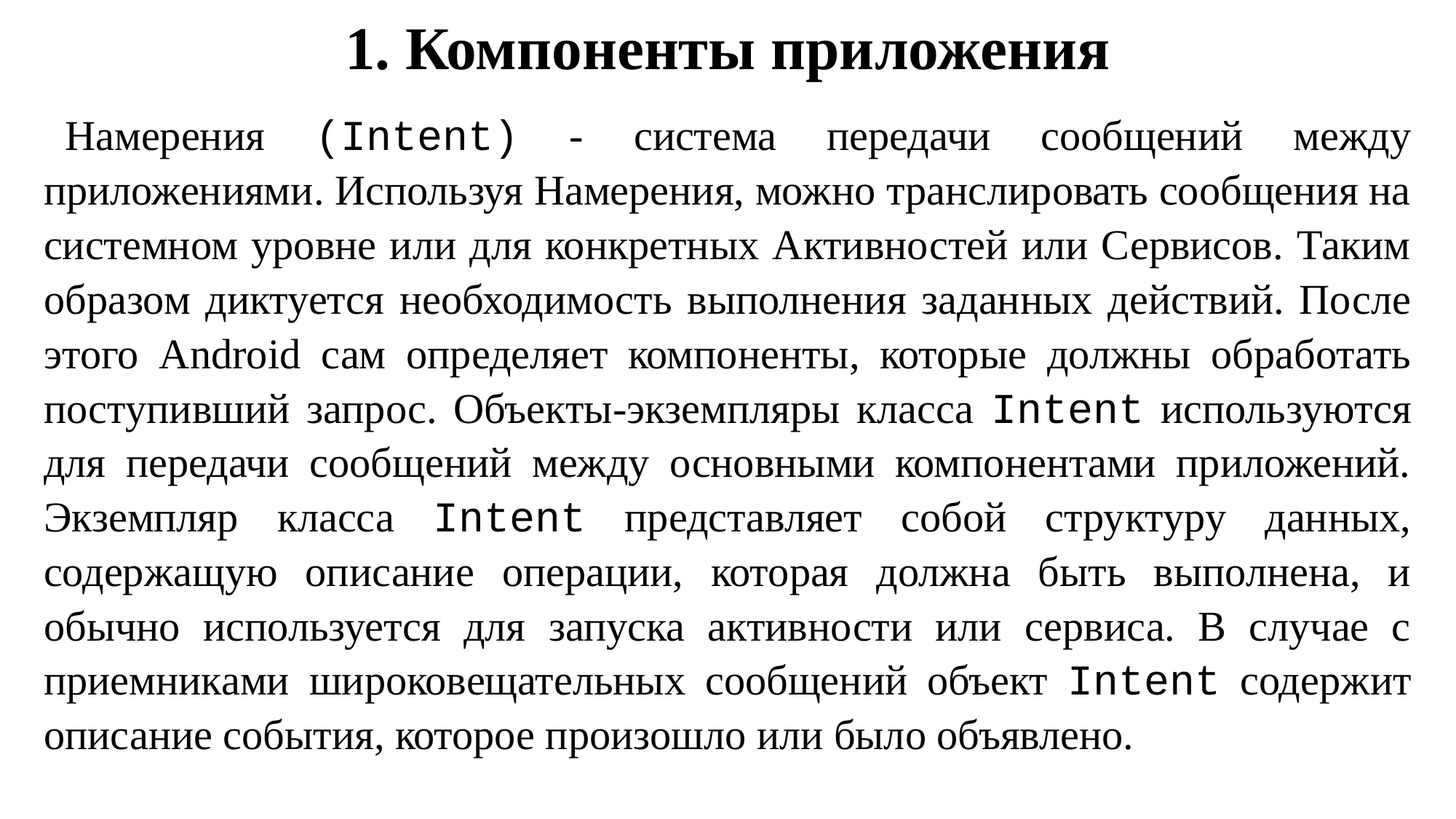

# 1. Компоненты приложения
Намерения (Intent) - система передачи сообщений между приложениями. Используя Намерения, можно транслировать сообщения на системном уровне или для конкретных Активностей или Сервисов. Таким образом диктуется необходимость выполнения заданных действий. После этого Android сам определяет компоненты, которые должны обработать поступивший запрос. Объекты-экземпляры класса Intent используются для передачи сообщений между основными компонентами приложений. Экземпляр класса Intent представляет собой структуру данных, содержащую описание операции, которая должна быть выполнена, и обычно используется для запуска активности или сервиса. В случае с приемниками широковещательных сообщений объект Intent содержит описание события, которое произошло или было объявлено.